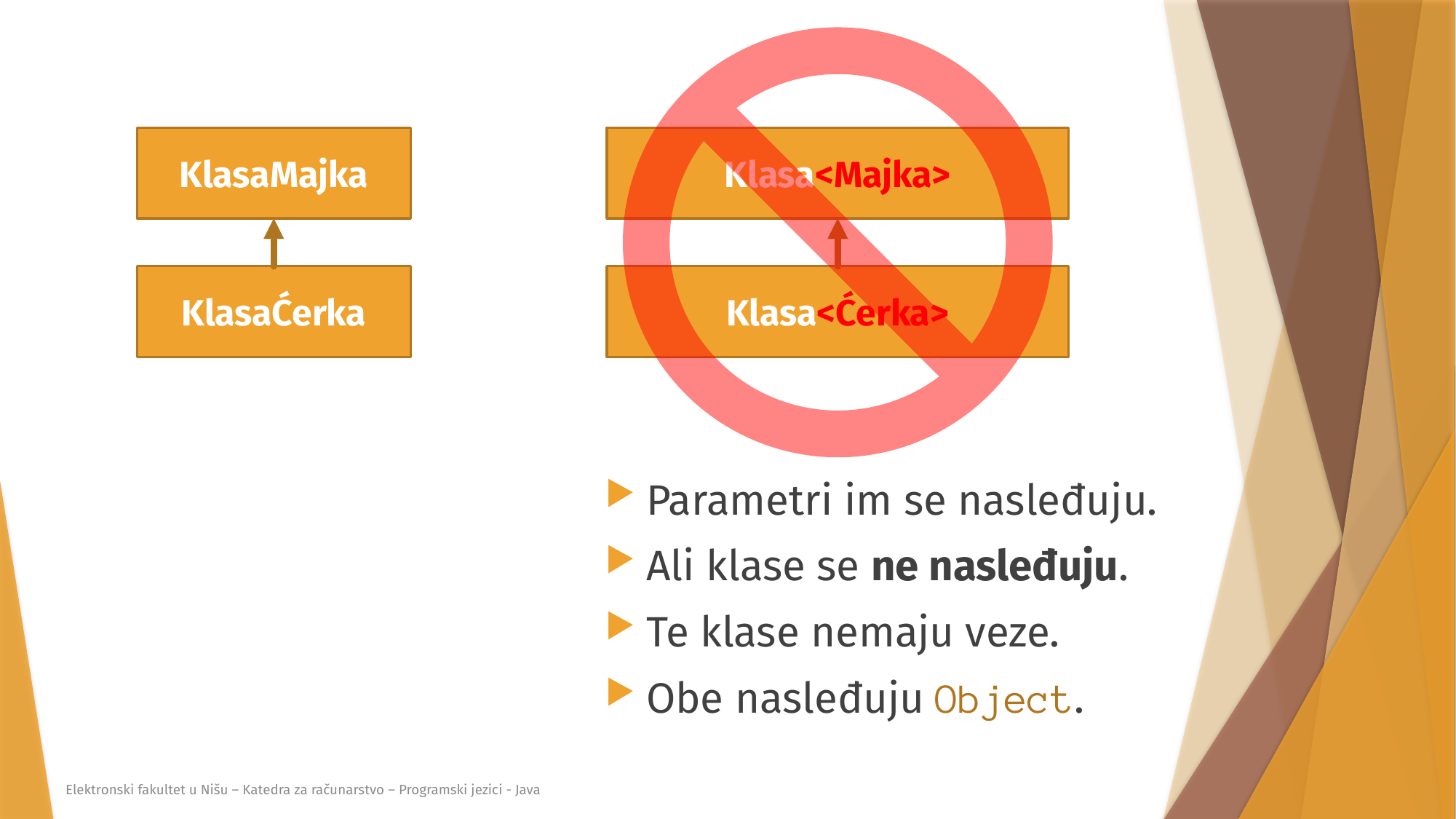

KlasaMajka
Klasa<Majka>
KlasaĆerka
Klasa<Ćerka>
Parametri im se nasleđuju.
Ali klase se ne nasleđuju.
Te klase nemaju veze.
Obe nasleđuju Object.

Elektronski fakultet u Nišu – Katedra za računarstvo – Programski jezici - Java